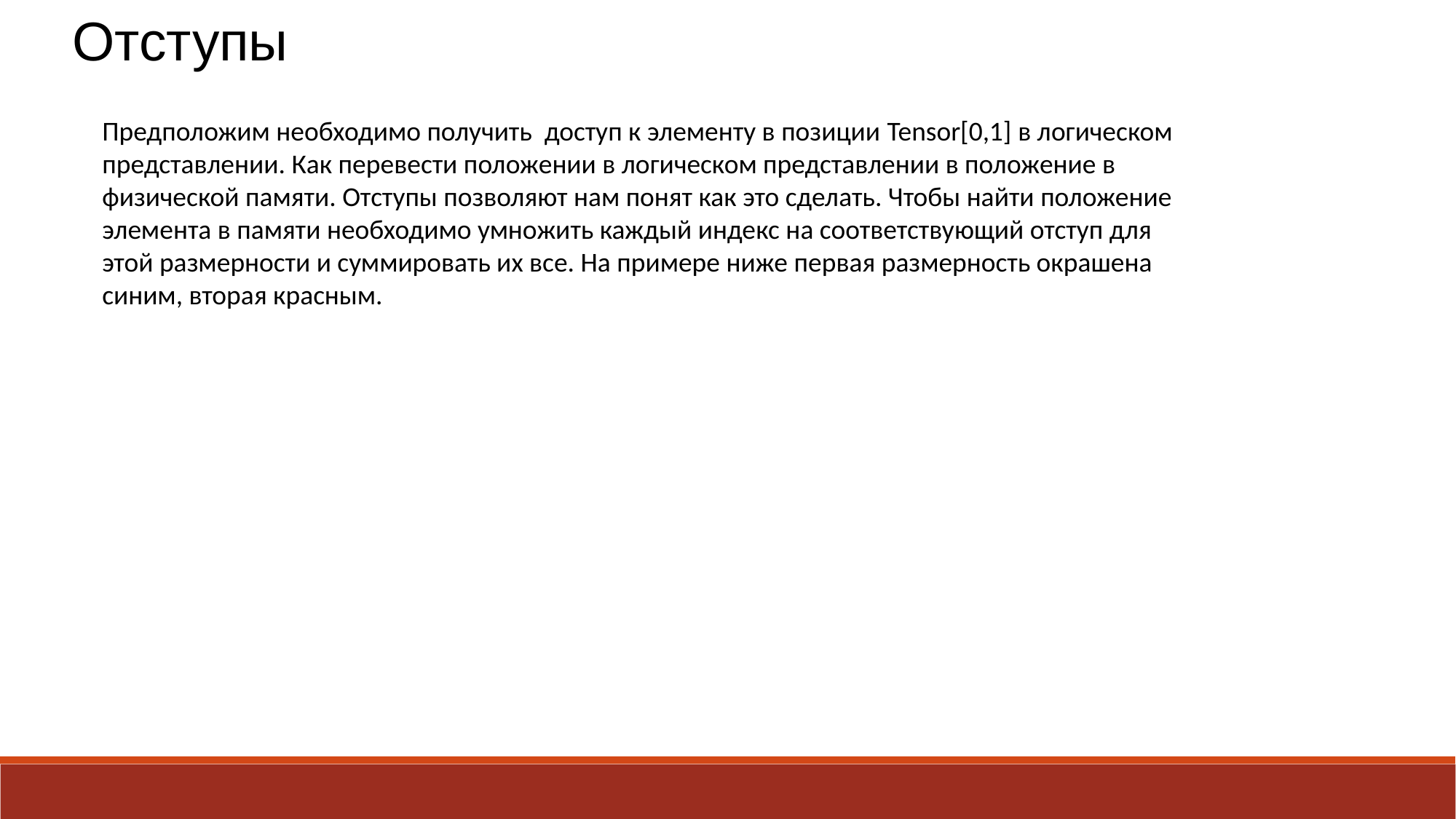

Отступы
Предположим необходимо получить  доступ к элементу в позиции Tensor[0,1] в логическом представлении. Как перевести положении в логическом представлении в положение в физической памяти. Отступы позволяют нам понят как это сделать. Чтобы найти положение элемента в памяти необходимо умножить каждый индекс на соответствующий отступ для этой размерности и суммировать их все. На примере ниже первая размерность окрашена синим, вторая красным.